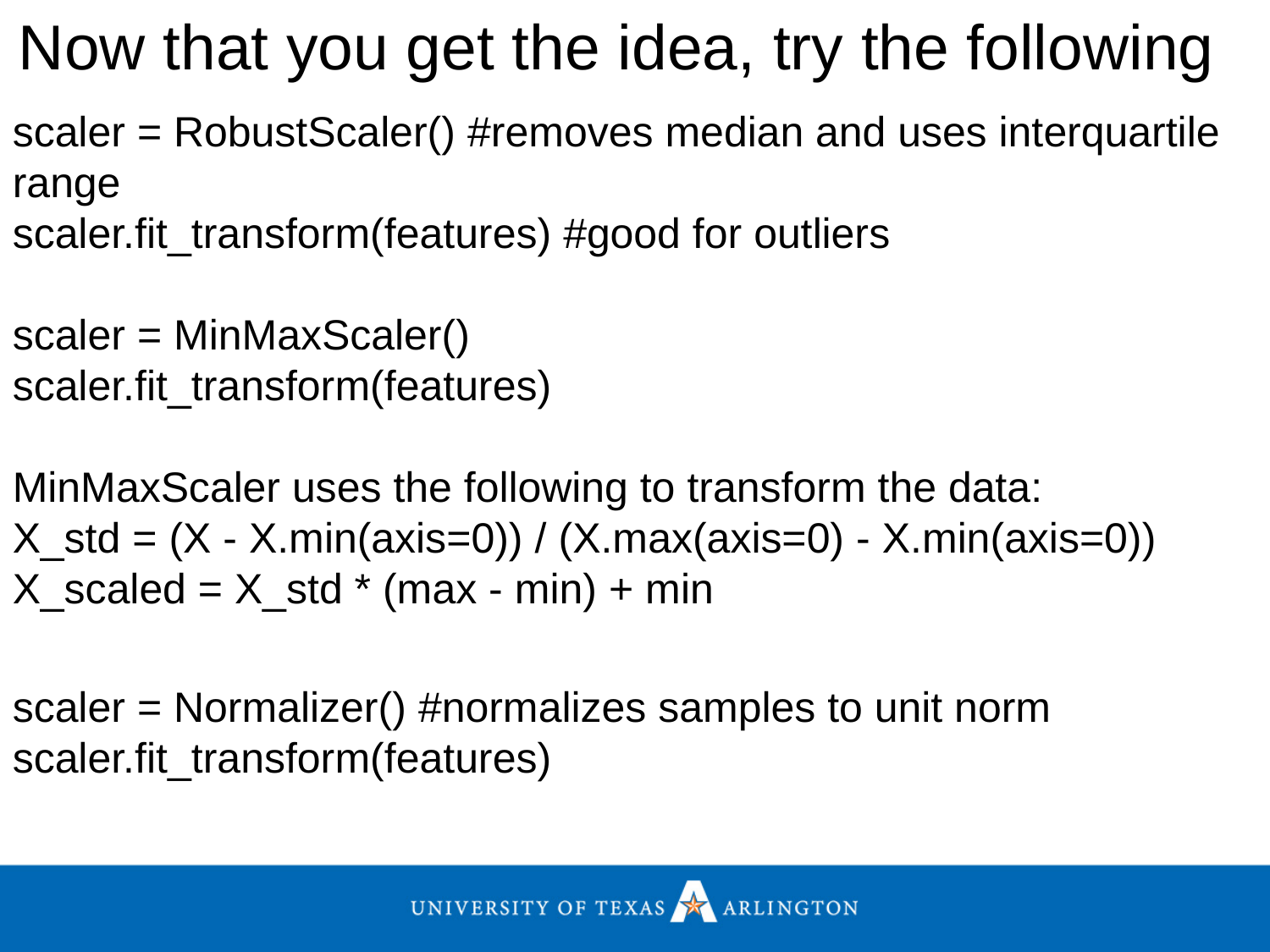

Now that you get the idea, try the following
scaler = RobustScaler() #removes median and uses interquartile range
scaler.fit_transform(features) #good for outliers

scaler = MinMaxScaler()
scaler.fit_transform(features)

MinMaxScaler uses the following to transform the data:
X_std = (X - X.min(axis=0)) / (X.max(axis=0) - X.min(axis=0))
X_scaled = X_std * (max - min) + min

scaler = Normalizer() #normalizes samples to unit norm
scaler.fit_transform(features)